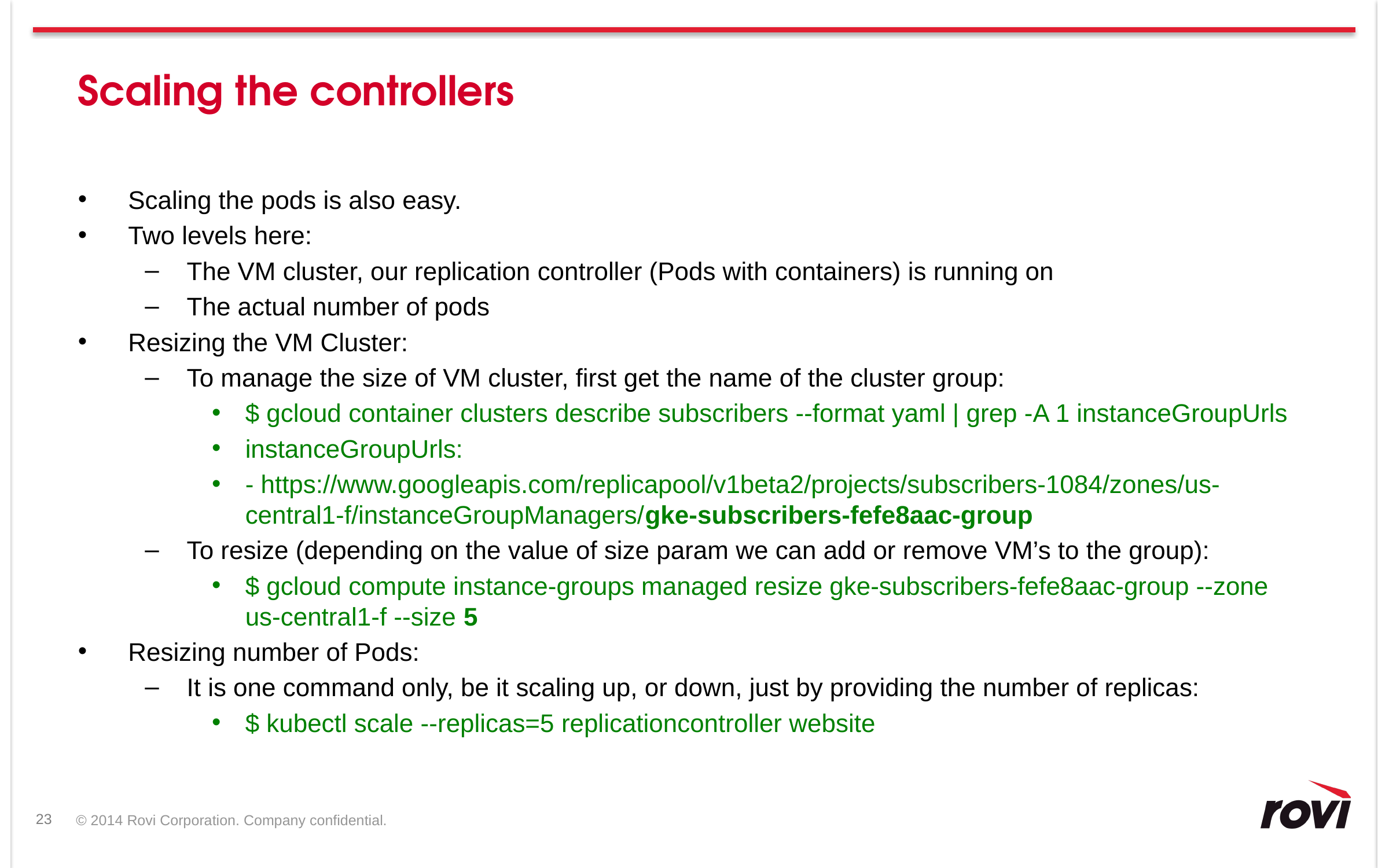

# Scaling the controllers
Scaling the pods is also easy.
Two levels here:
The VM cluster, our replication controller (Pods with containers) is running on
The actual number of pods
Resizing the VM Cluster:
To manage the size of VM cluster, first get the name of the cluster group:
$ gcloud container clusters describe subscribers --format yaml | grep -A 1 instanceGroupUrls
instanceGroupUrls:
- https://www.googleapis.com/replicapool/v1beta2/projects/subscribers-1084/zones/us-central1-f/instanceGroupManagers/gke-subscribers-fefe8aac-group
To resize (depending on the value of size param we can add or remove VM’s to the group):
$ gcloud compute instance-groups managed resize gke-subscribers-fefe8aac-group --zone us-central1-f --size 5
Resizing number of Pods:
It is one command only, be it scaling up, or down, just by providing the number of replicas:
$ kubectl scale --replicas=5 replicationcontroller website